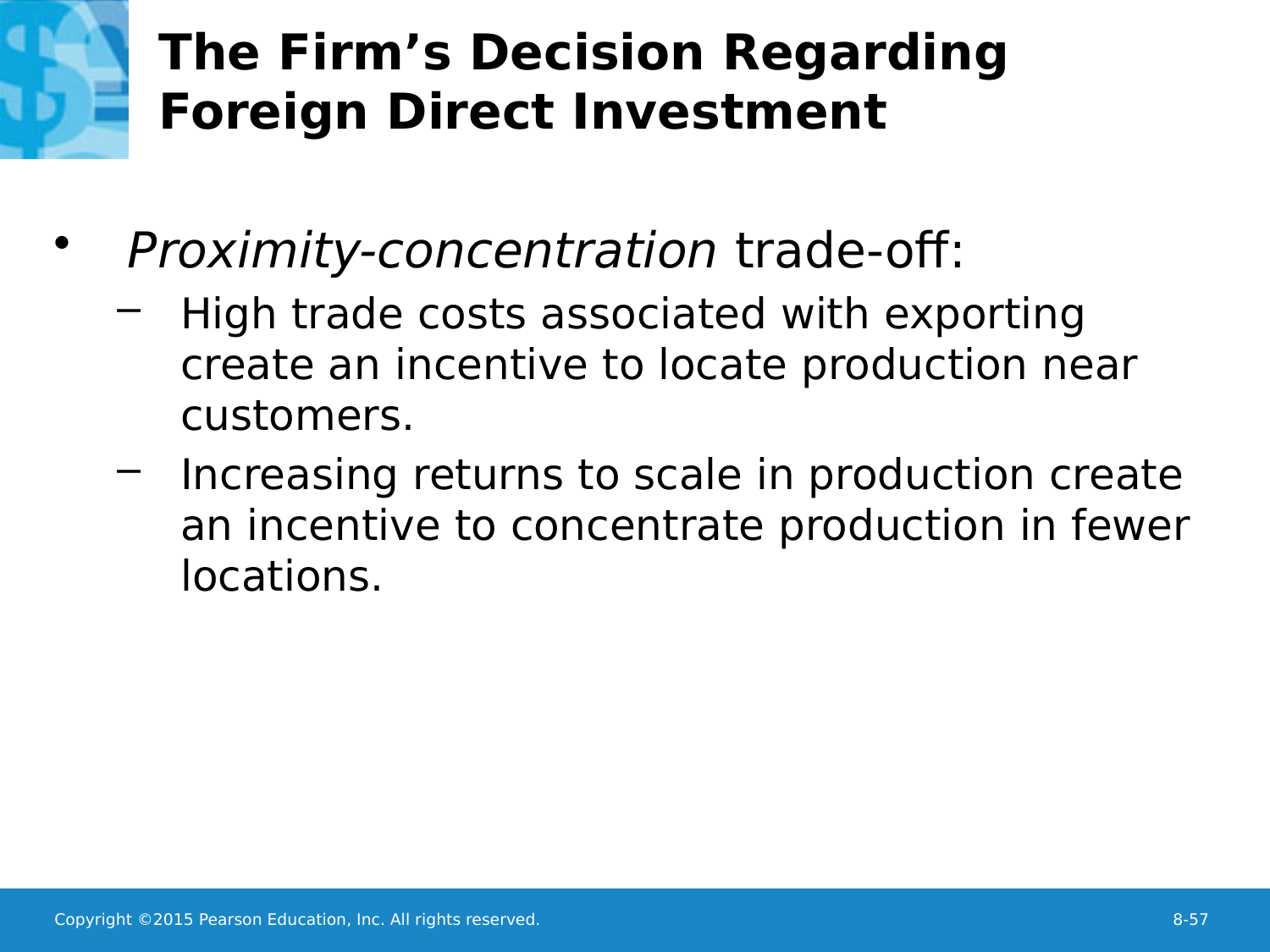

# The Firm’s Decision Regarding Foreign Direct Investment
Proximity-concentration trade-off:
High trade costs associated with exporting create an incentive to locate production near customers.
Increasing returns to scale in production create an incentive to concentrate production in fewer locations.